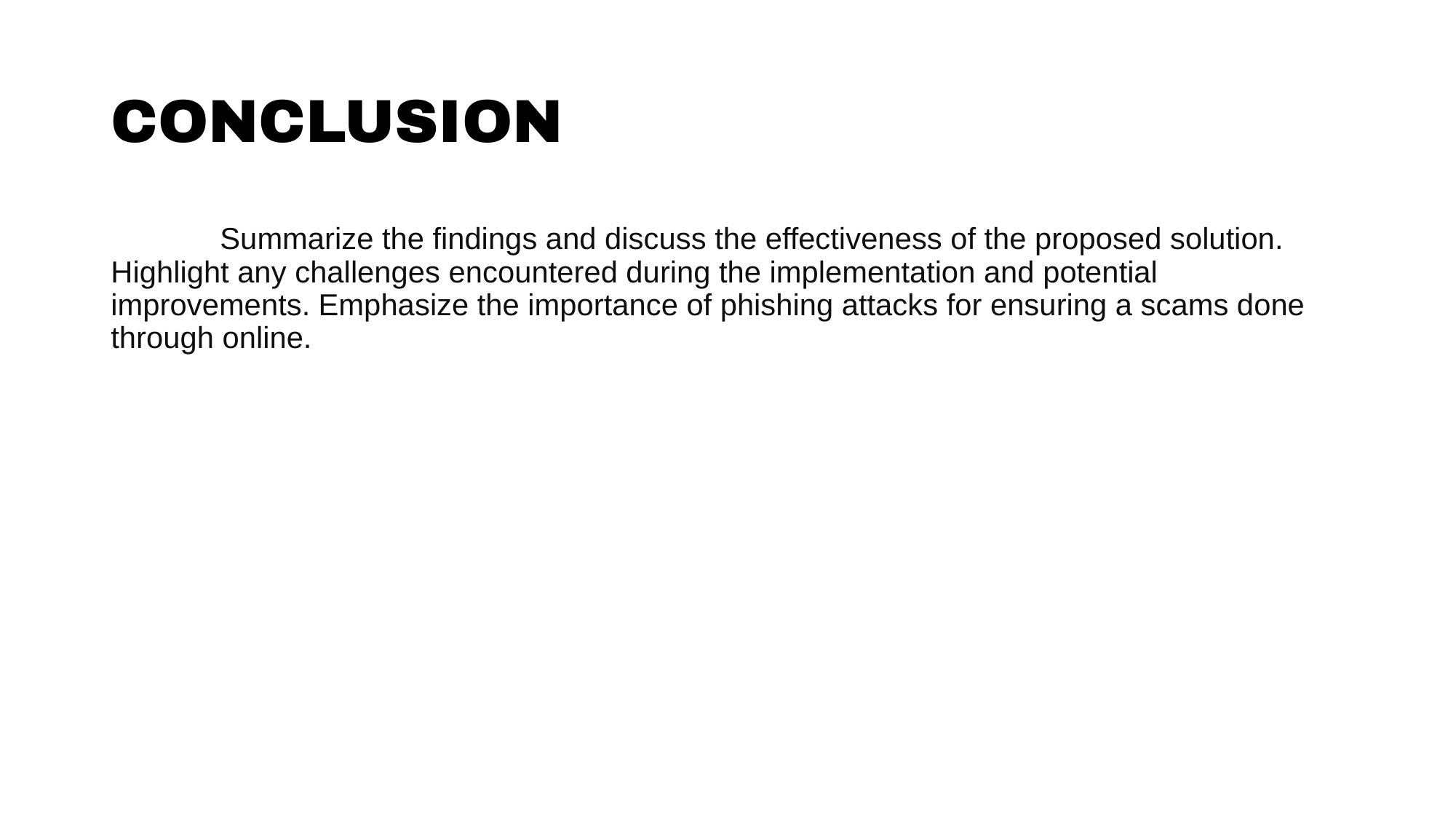

# CONCLUSION
	Summarize the findings and discuss the effectiveness of the proposed solution. Highlight any challenges encountered during the implementation and potential improvements. Emphasize the importance of phishing attacks for ensuring a scams done through online.